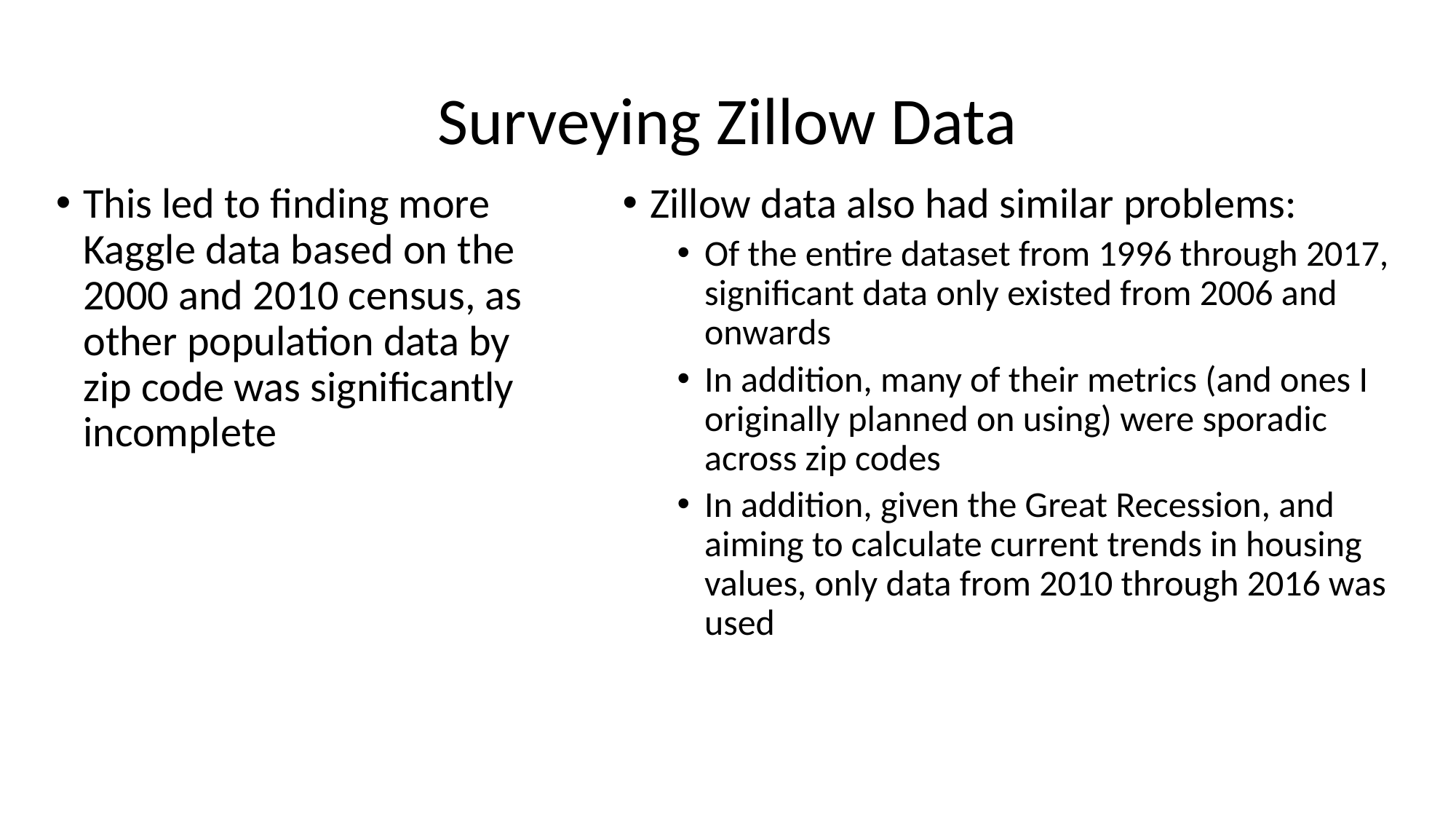

# Surveying Zillow Data
This led to finding more Kaggle data based on the 2000 and 2010 census, as other population data by zip code was significantly incomplete
Zillow data also had similar problems:
Of the entire dataset from 1996 through 2017, significant data only existed from 2006 and onwards
In addition, many of their metrics (and ones I originally planned on using) were sporadic across zip codes
In addition, given the Great Recession, and aiming to calculate current trends in housing values, only data from 2010 through 2016 was used